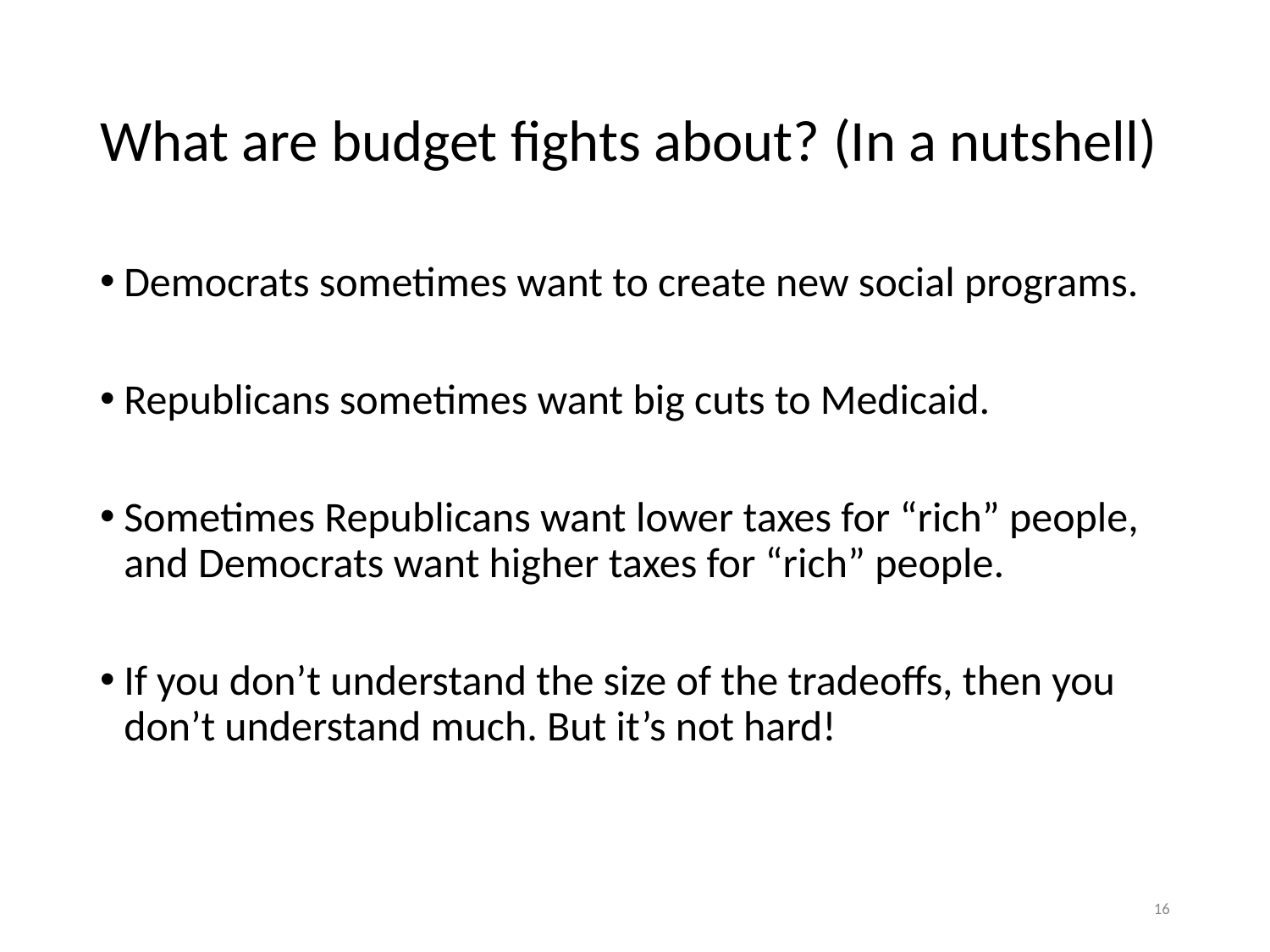

# What are budget fights about? (In a nutshell)
Democrats sometimes want to create new social programs.

Republicans sometimes want big cuts to Medicaid.

Sometimes Republicans want lower taxes for “rich” people, and Democrats want higher taxes for “rich” people.

If you don’t understand the size of the tradeoffs, then you don’t understand much. But it’s not hard!
16